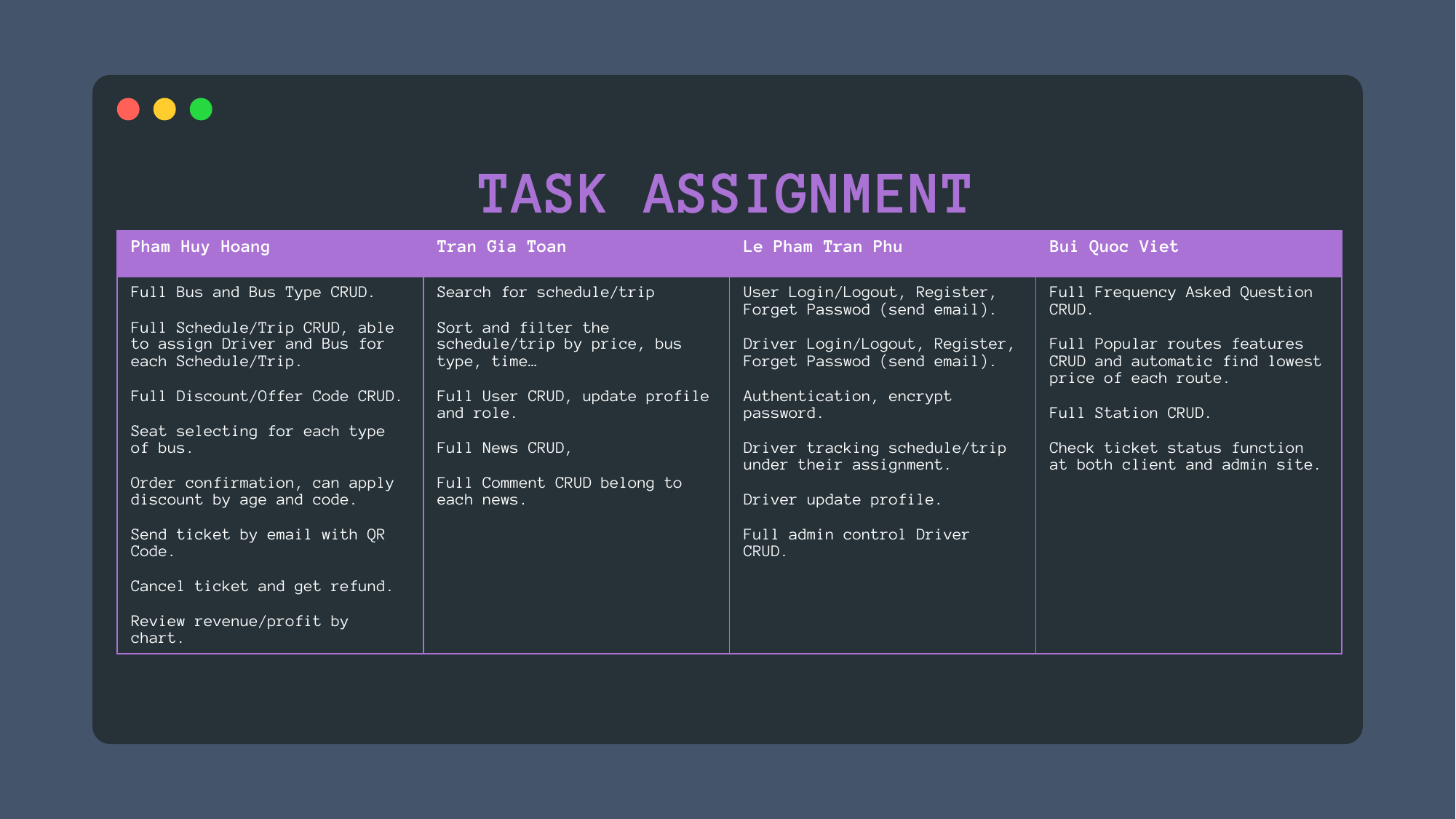

TASK ASSIGNMENT
| Pham Huy Hoang | Tran Gia Toan | Le Pham Tran Phu | Bui Quoc Viet |
| --- | --- | --- | --- |
| Full Bus and Bus Type CRUD. Full Schedule/Trip CRUD, able to assign Driver and Bus for each Schedule/Trip. Full Discount/Offer Code CRUD. Seat selecting for each type of bus. Order confirmation, can apply discount by age and code. Send ticket by email with QR Code. Cancel ticket and get refund. Review revenue/profit by chart. | Search for schedule/trip Sort and filter the schedule/trip by price, bus type, time… Full User CRUD, update profile and role. Full News CRUD, Full Comment CRUD belong to each news. | User Login/Logout, Register, Forget Passwod (send email). Driver Login/Logout, Register, Forget Passwod (send email). Authentication, encrypt password. Driver tracking schedule/trip under their assignment. Driver update profile. Full admin control Driver CRUD. | Full Frequency Asked Question CRUD. Full Popular routes features CRUD and automatic find lowest price of each route. Full Station CRUD. Check ticket status function at both client and admin site. |